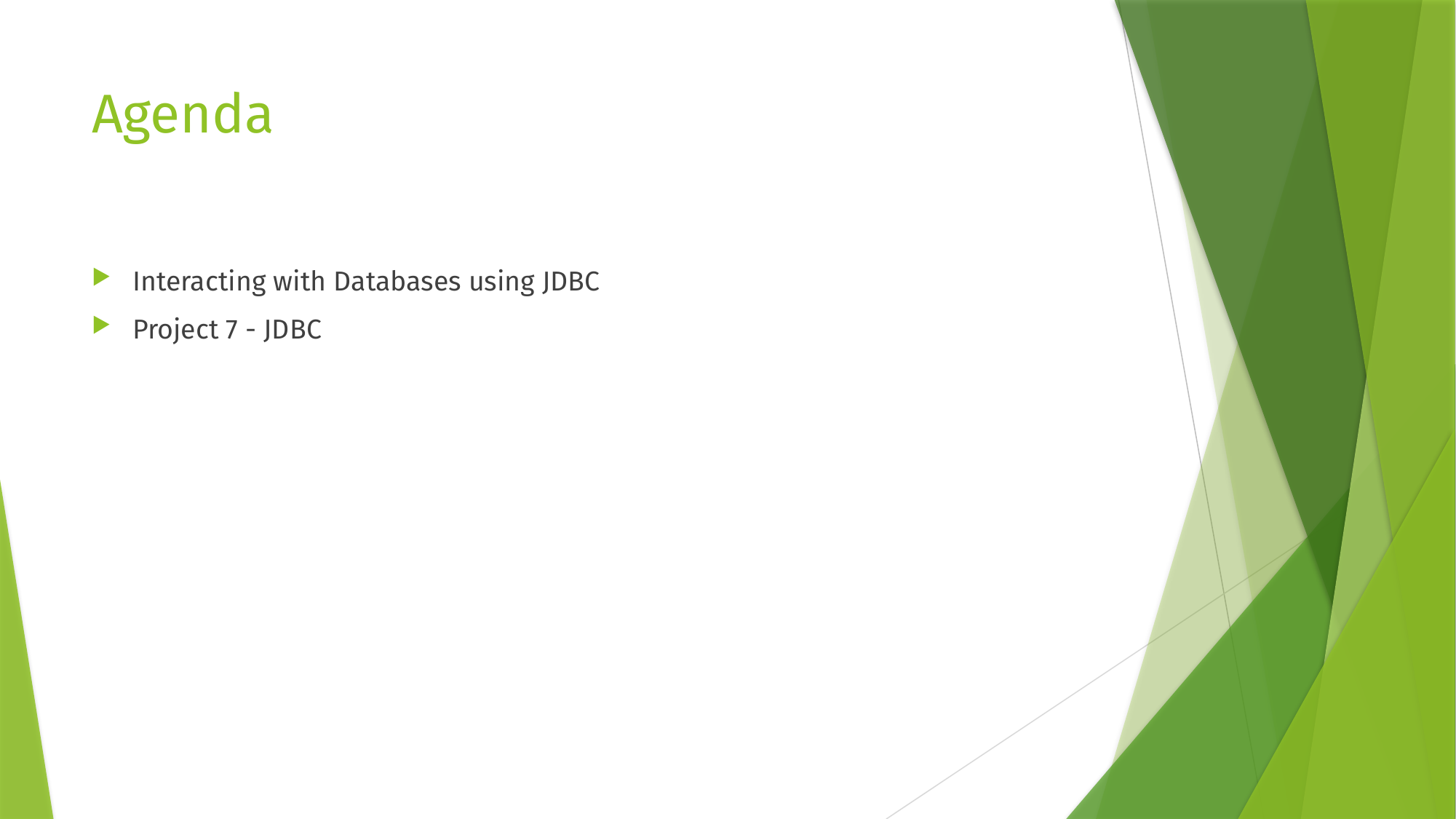

# Agenda
Interacting with Databases using JDBC
Project 7 - JDBC